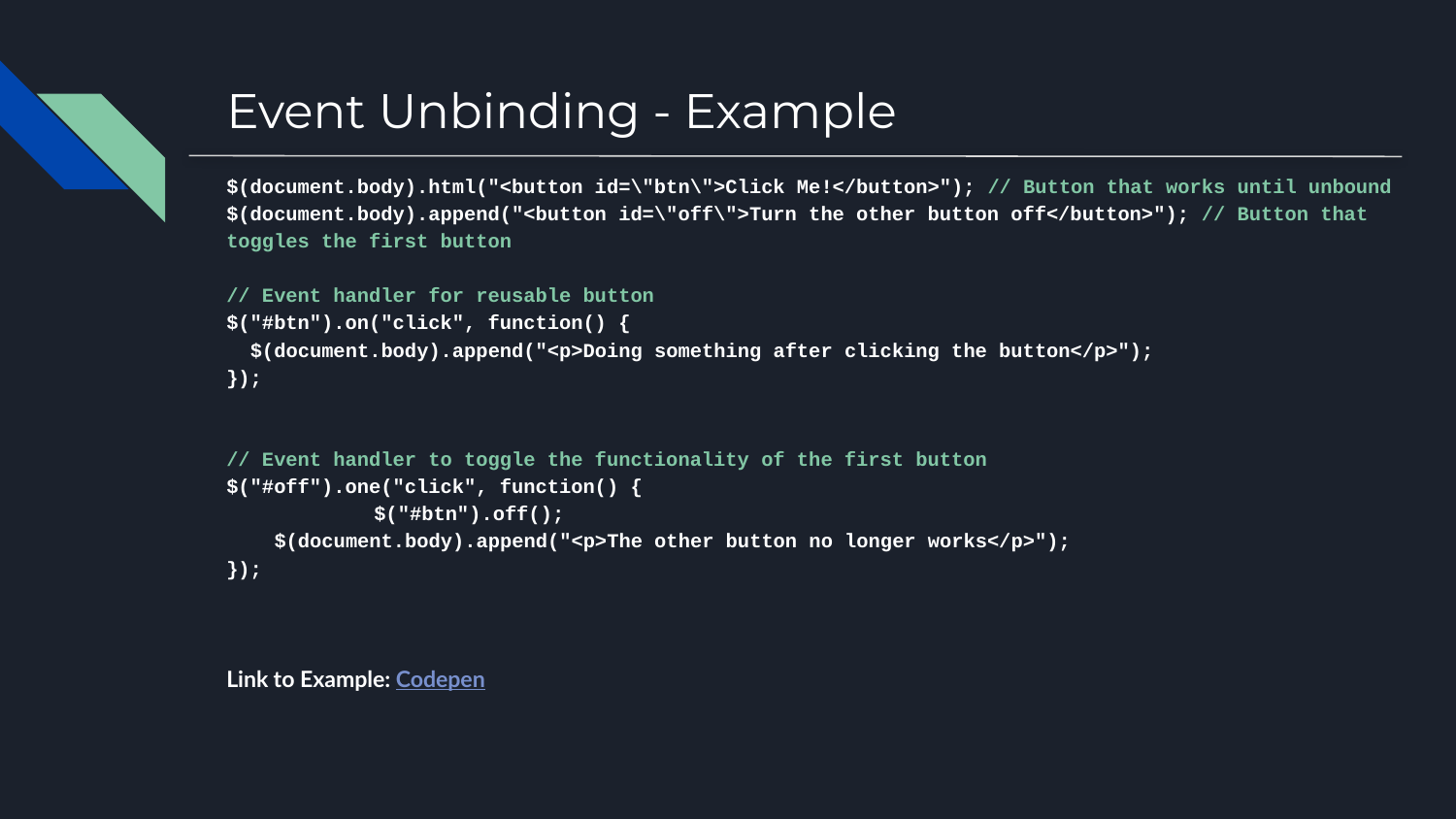

# Event Unbinding - Example
$(document.body).html("<button id=\"btn\">Click Me!</button>"); // Button that works until unbound
$(document.body).append("<button id=\"off\">Turn the other button off</button>"); // Button that toggles the first button

// Event handler for reusable button
$("#btn").on("click", function() {
  $(document.body).append("<p>Doing something after clicking the button</p>");
});

// Event handler to toggle the functionality of the first button
$("#off").one("click", function() {
	  $("#btn").off();
    $(document.body).append("<p>The other button no longer works</p>");
});

Link to Example: Codepen